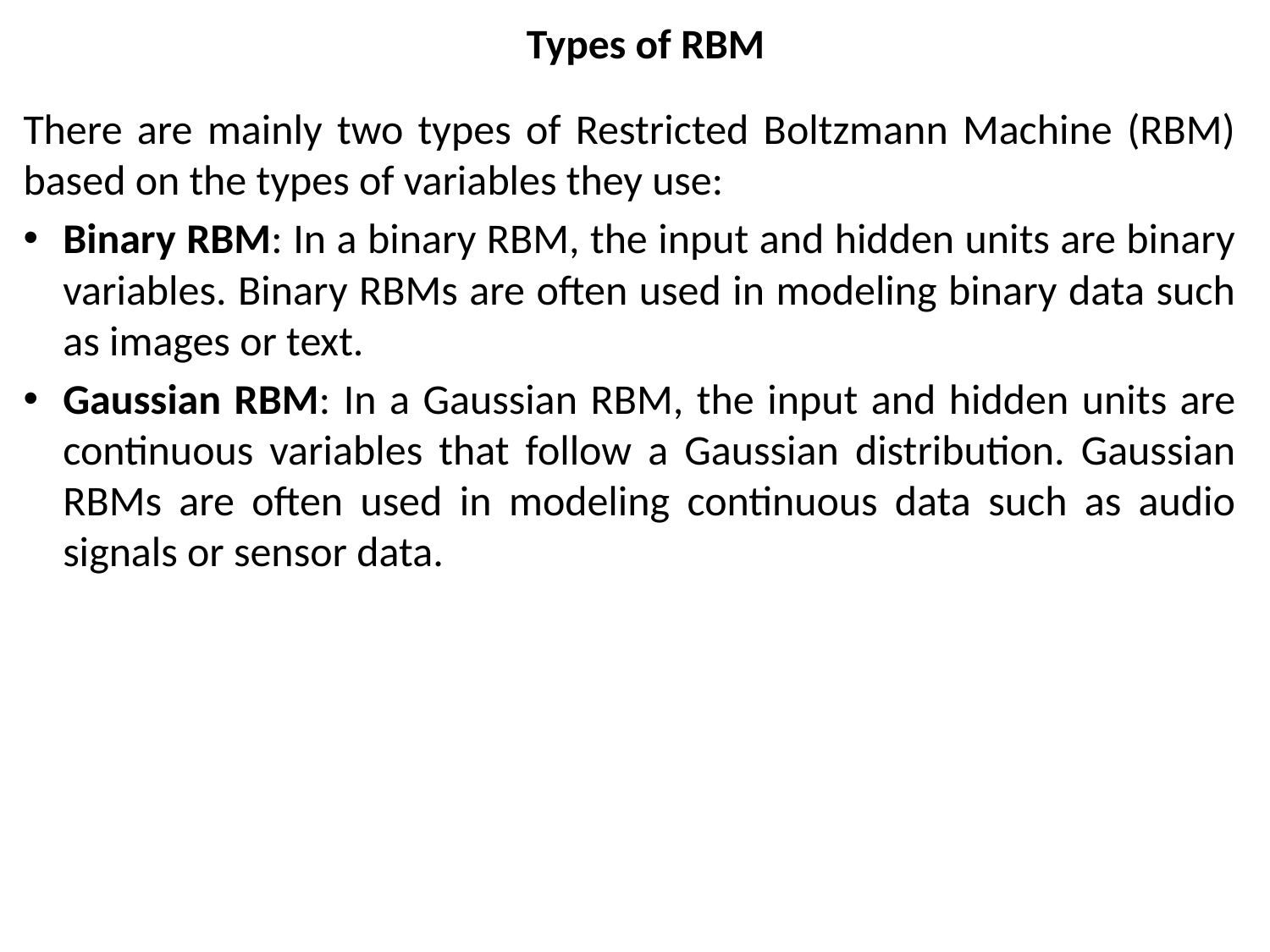

# Types of RBM
There are mainly two types of Restricted Boltzmann Machine (RBM) based on the types of variables they use:
Binary RBM: In a binary RBM, the input and hidden units are binary variables. Binary RBMs are often used in modeling binary data such as images or text.
Gaussian RBM: In a Gaussian RBM, the input and hidden units are continuous variables that follow a Gaussian distribution. Gaussian RBMs are often used in modeling continuous data such as audio signals or sensor data.